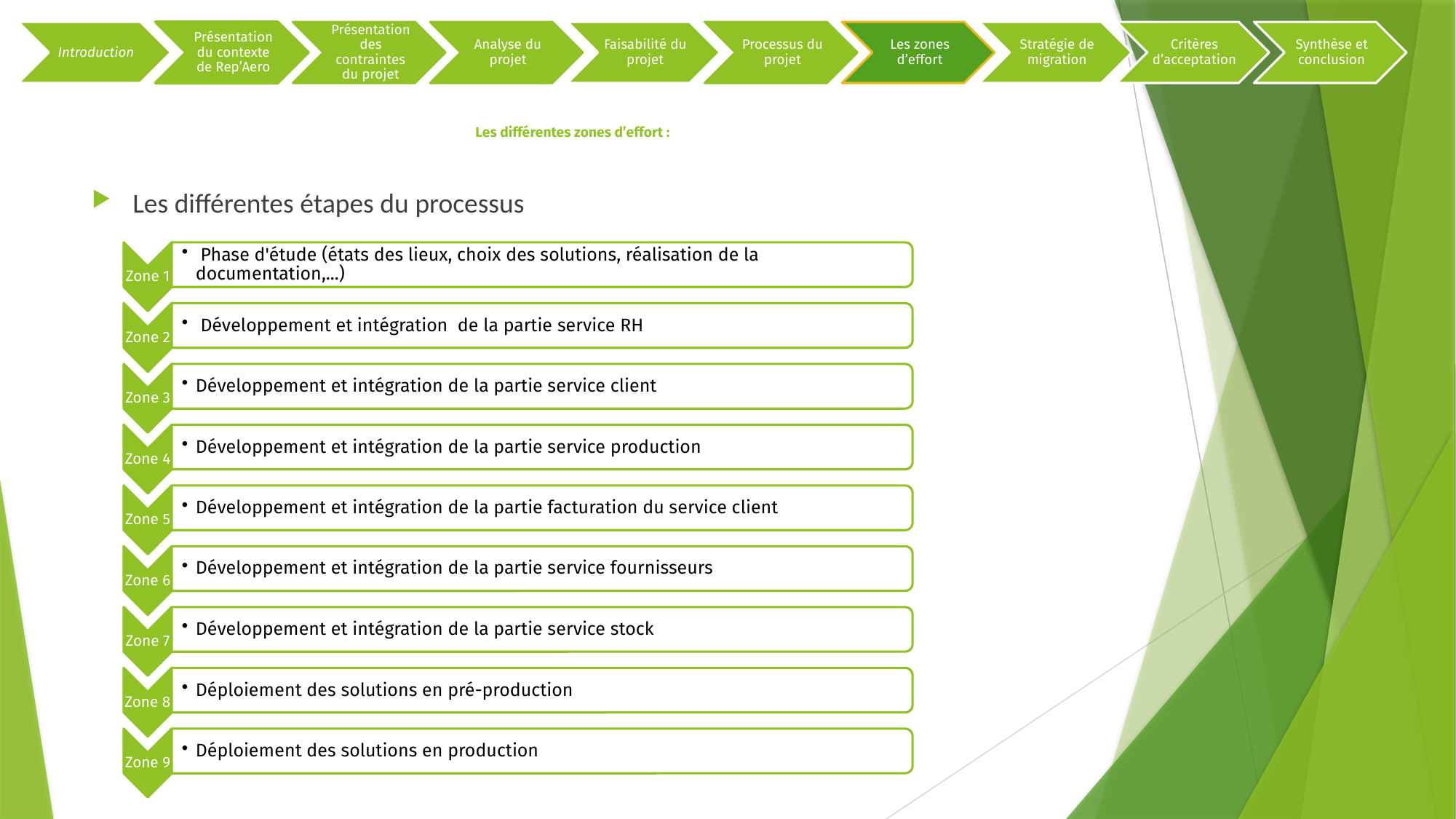

Introduction
Présentation du contexte de Rep’Aero
Présentation des contraintes du projet
Analyse du projet
Faisabilité du projet
Processus du projet
Les zones d’effort
Stratégie de migration
Critères d’acceptation
Synthèse et conclusion
# Les différentes zones d’effort :
Les différentes étapes du processus

Zone 1
 Phase d'étude (états des lieux, choix des solutions, réalisation de la documentation,...)
Zone 2
 Développement et intégration  de la partie service RH
Zone 3
Développement et intégration de la partie service client
Zone 4
Développement et intégration de la partie service production
Zone 5
Développement et intégration de la partie facturation du service client
Zone 6
Développement et intégration de la partie service fournisseurs
Zone 7
Développement et intégration de la partie service stock
Zone 8
Déploiement des solutions en pré-production
Zone 9
Déploiement des solutions en production